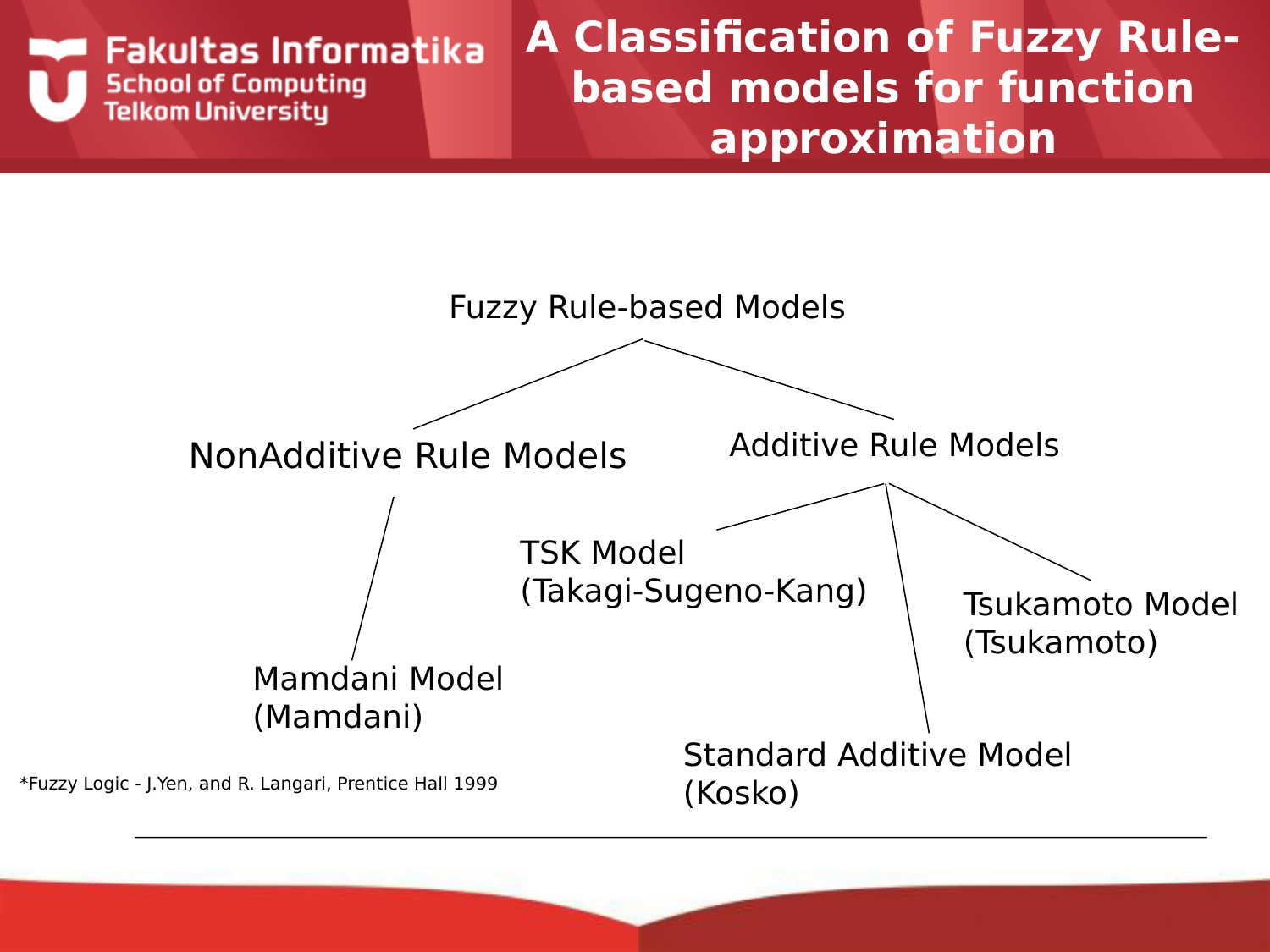

# A Classification of Fuzzy Rule-based models for function approximation

Fuzzy Rule-based Models

Additive Rule Models
NonAdditive Rule Models

TSK Model
(Takagi-Sugeno-Kang)
Tsukamoto Model
(Tsukamoto)
Mamdani Model
(Mamdani)
Standard Additive Model
(Kosko)
*Fuzzy Logic - J.Yen, and R. Langari, Prentice Hall 1999